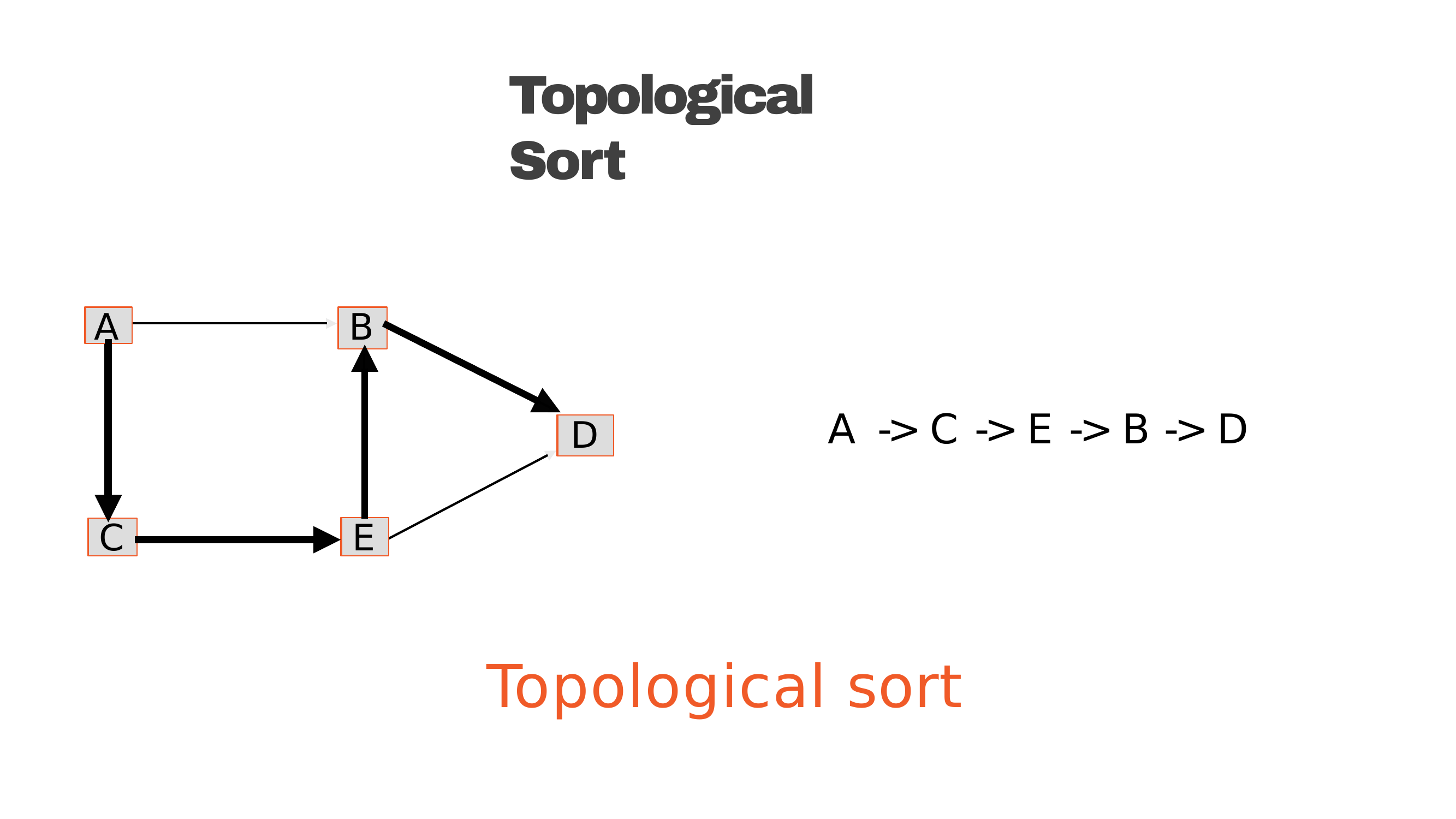

# Topological Sort
A
B
A
B

A -> C -> E -> B -> D
D
D

C
E
C
E

Topological sort